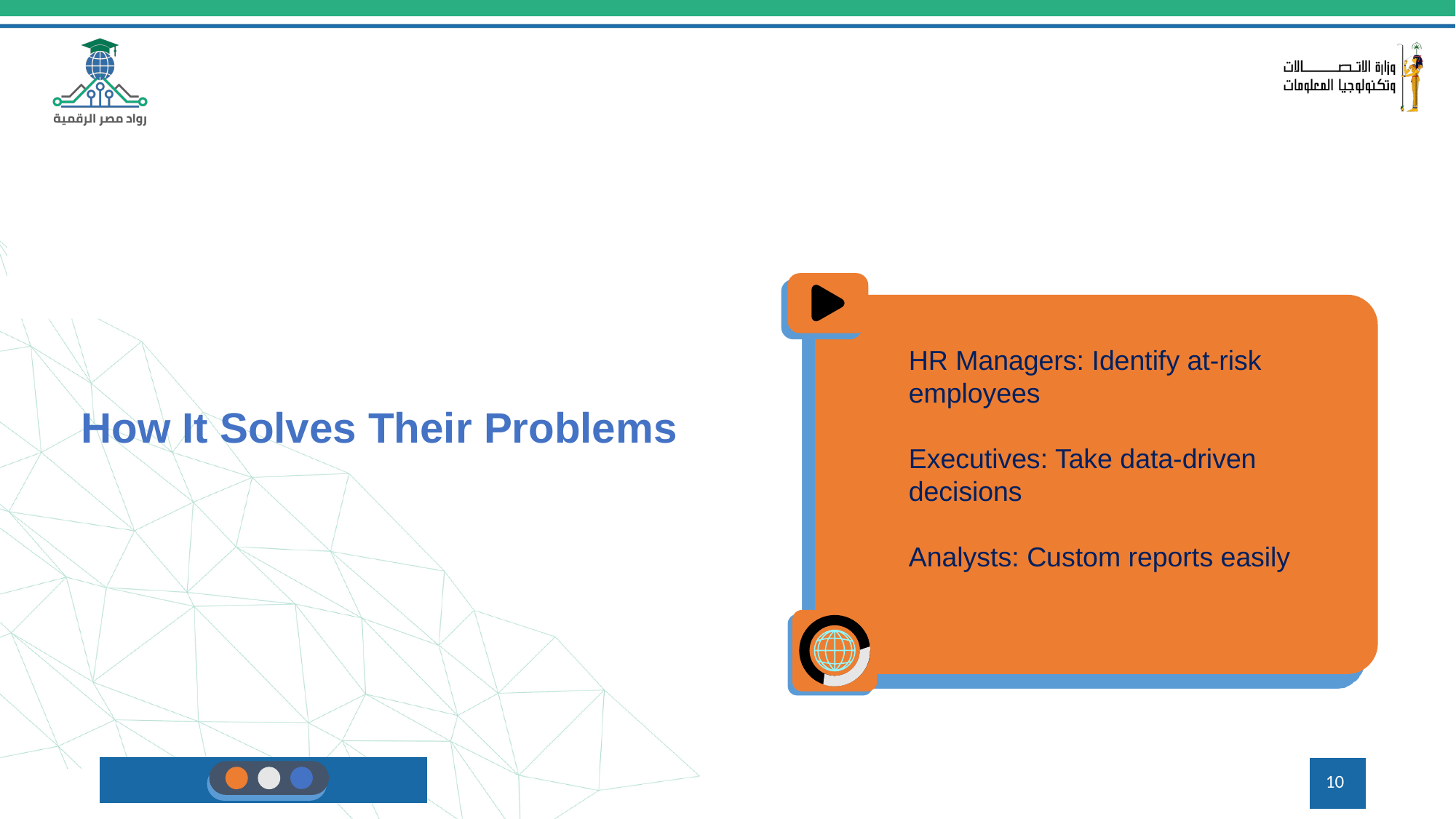

HR Managers: Identify at-risk employees

Executives: Take data-driven decisions

Analysts: Custom reports easily

How It Solves Their Problems

10